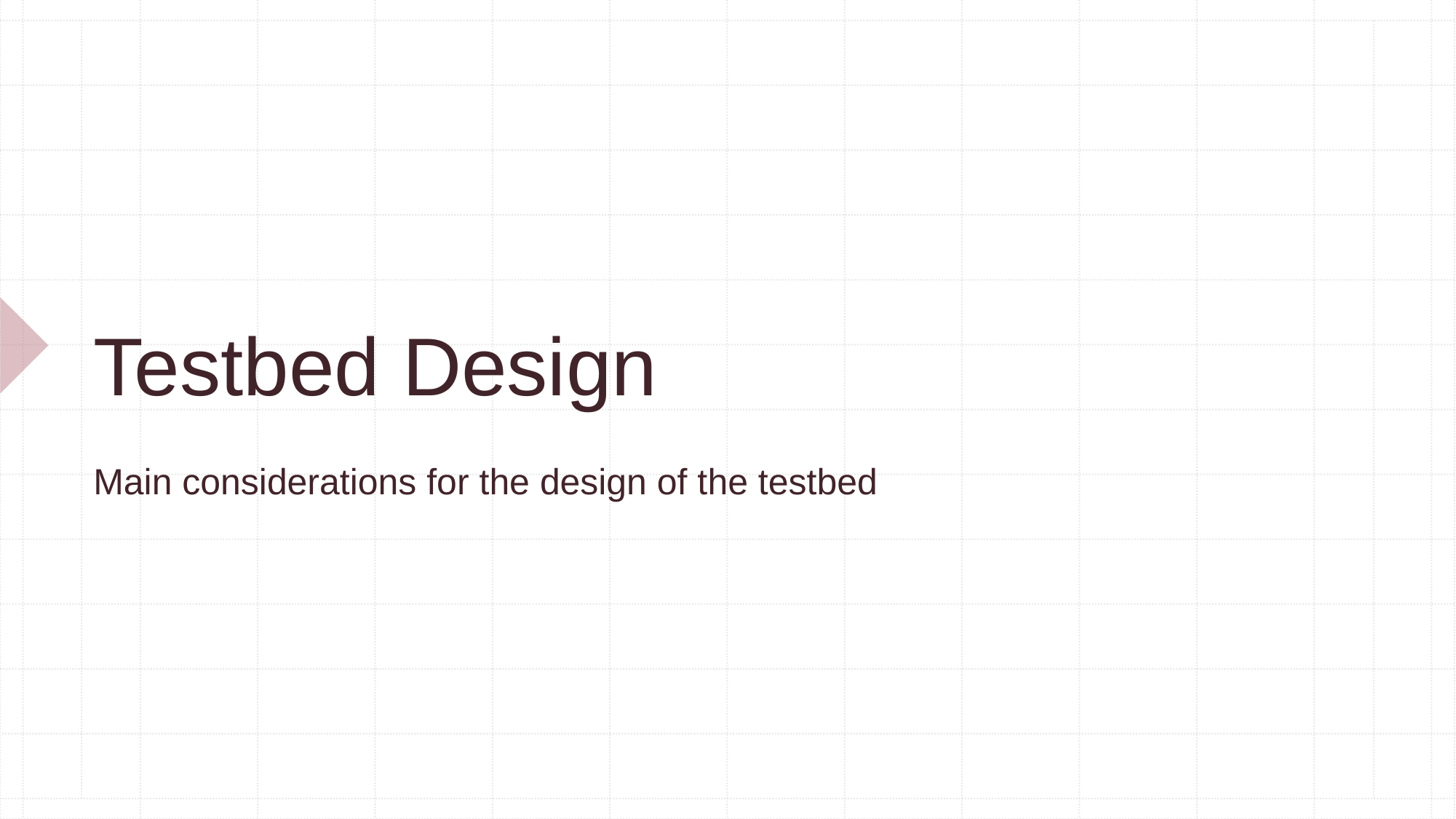

# Testbed Design
Main considerations for the design of the testbed